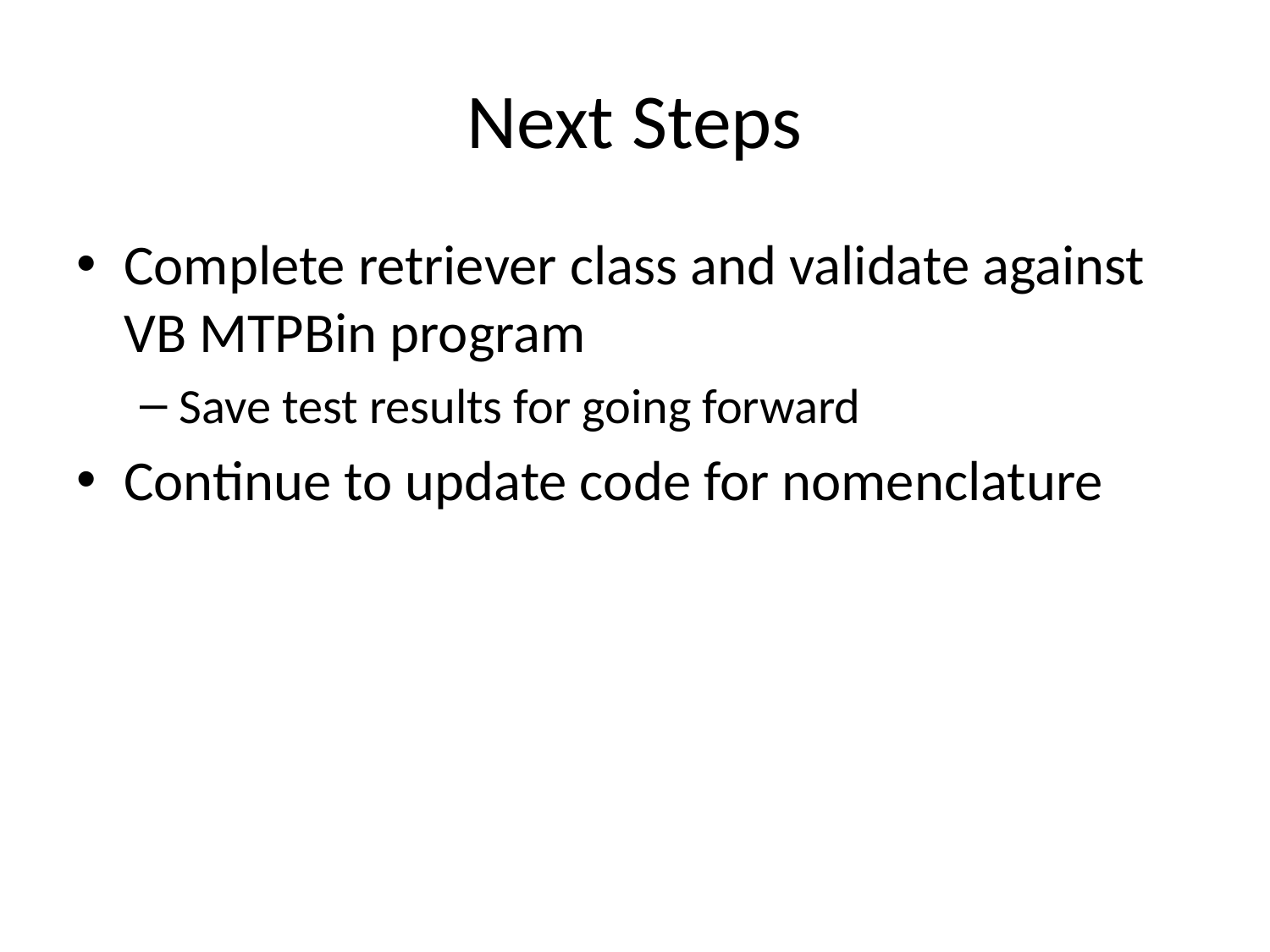

# Next Steps
Complete retriever class and validate against VB MTPBin program
Save test results for going forward
Continue to update code for nomenclature